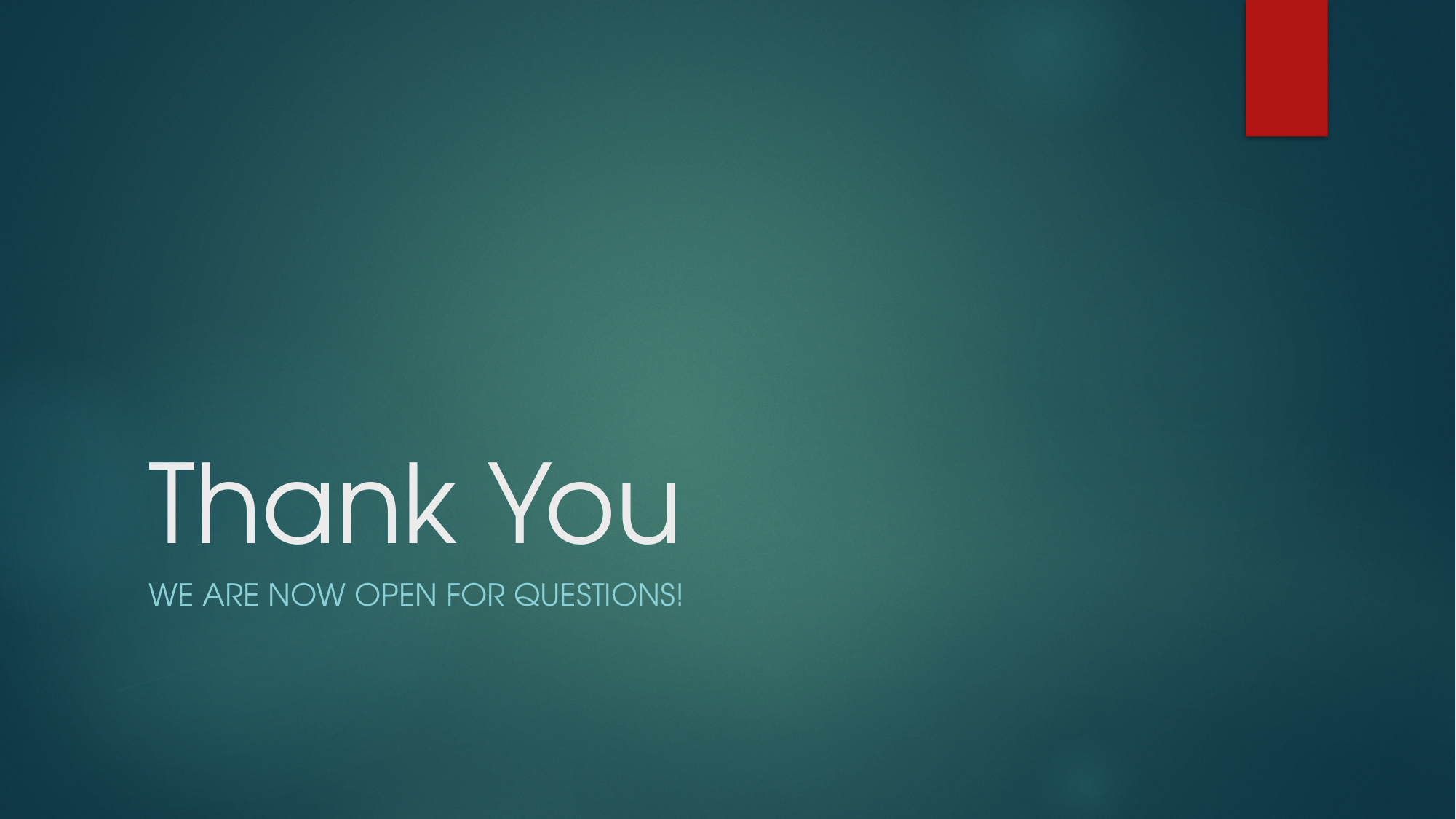

# Thank You
We are now open for questions!